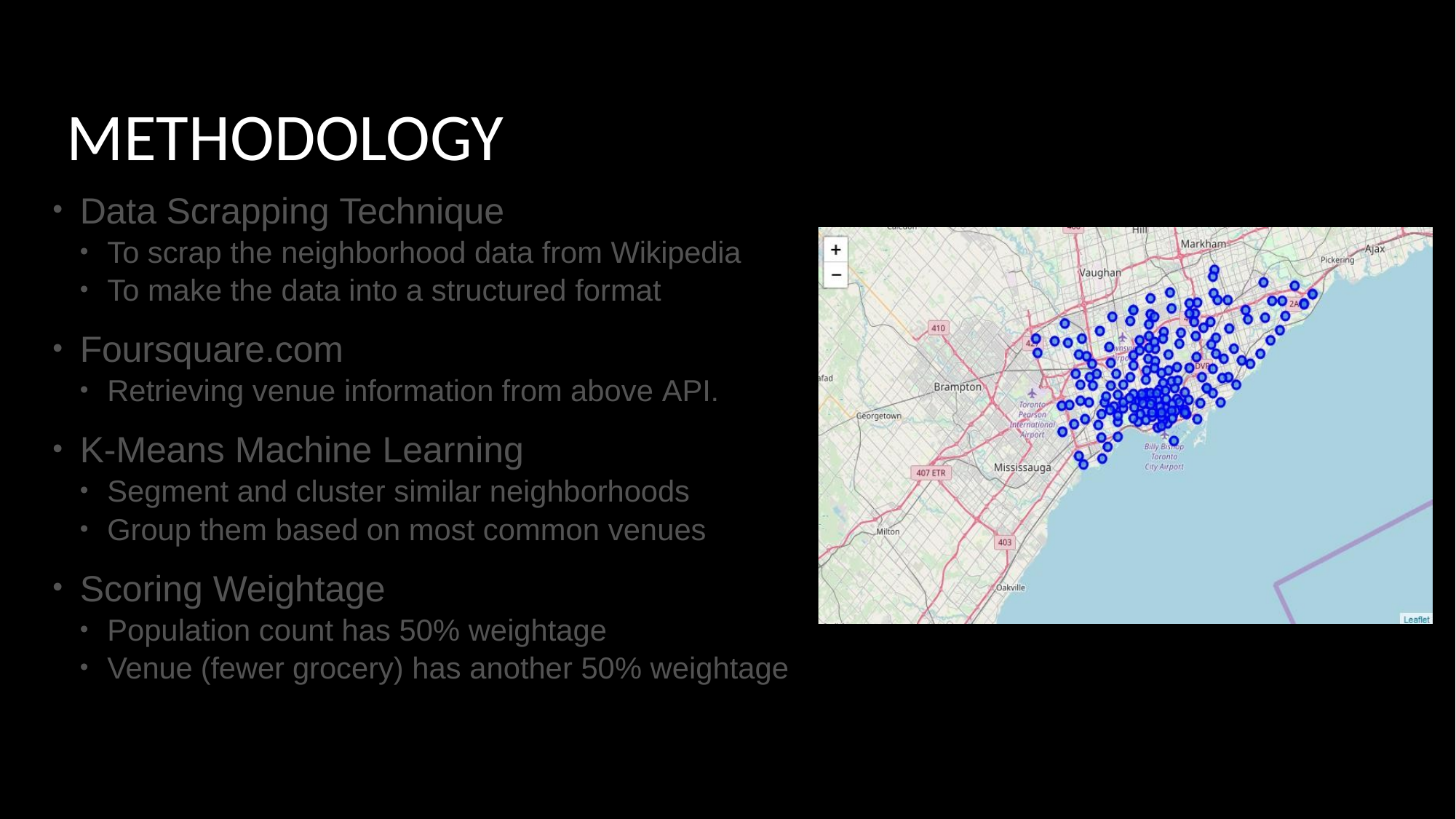

# METHODOLOGY
Data Scrapping Technique
To scrap the neighborhood data from Wikipedia
To make the data into a structured format
Foursquare.com
Retrieving venue information from above API.
K-Means Machine Learning
Segment and cluster similar neighborhoods
Group them based on most common venues
Scoring Weightage
Population count has 50% weightage
Venue (fewer grocery) has another 50% weightage